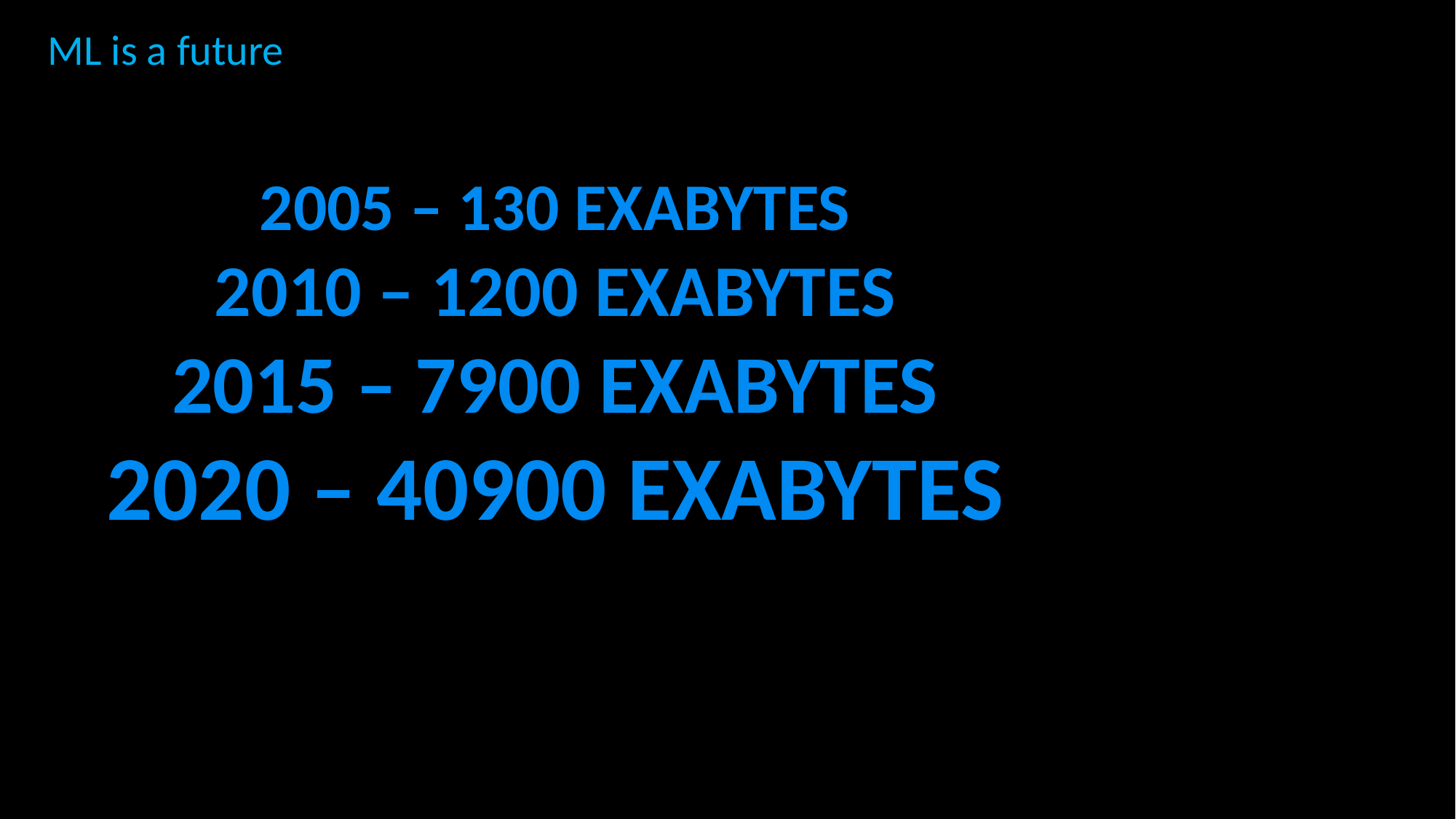

ML is a future
2005 – 130 EXABYTES
2010 – 1200 EXABYTES
2015 – 7900 EXABYTES
2020 – 40900 EXABYTES

Up until 2005… humans had created 130 exabytes of data